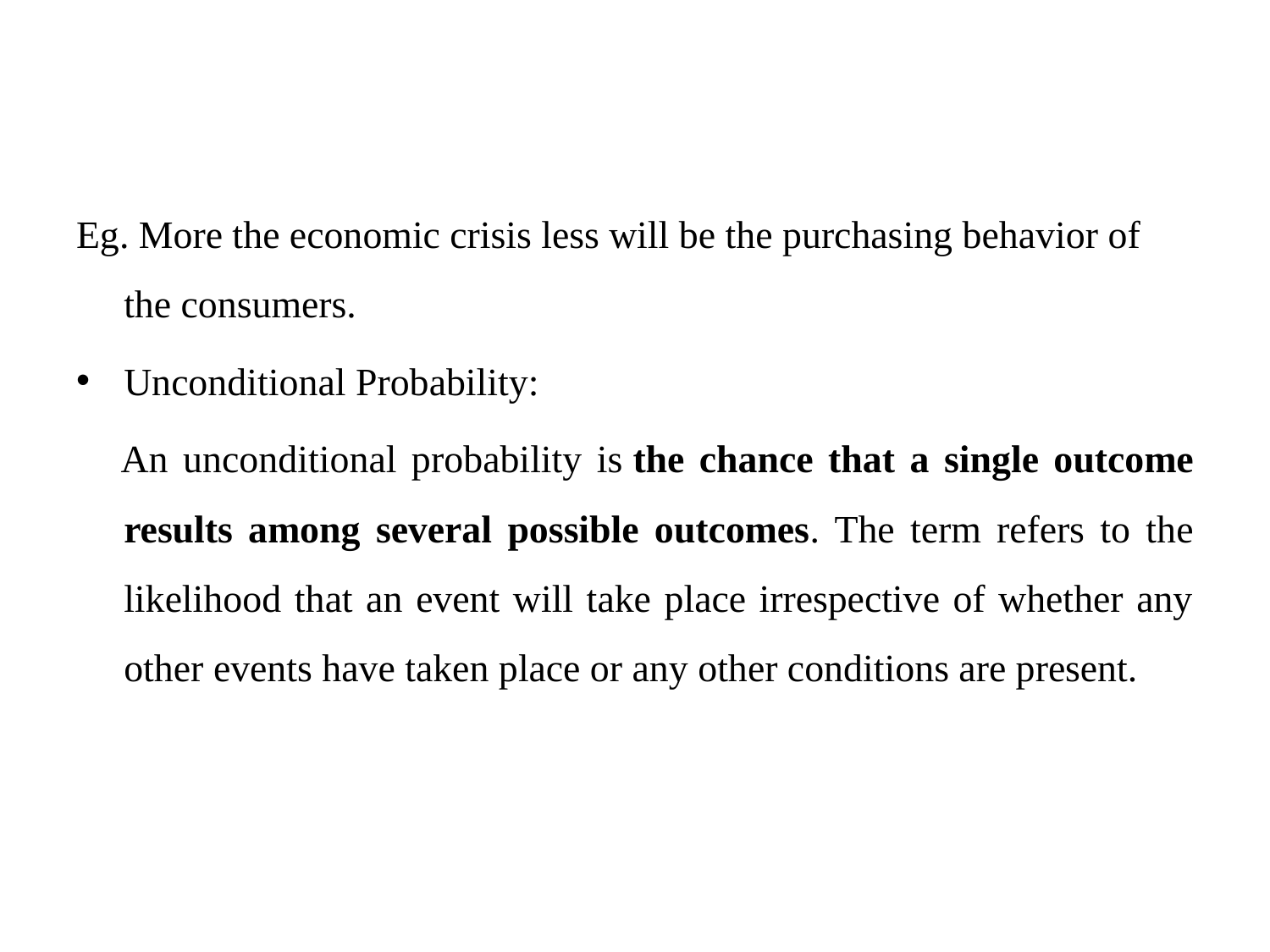

#
Eg. More the economic crisis less will be the purchasing behavior of the consumers.
Unconditional Probability:
   An unconditional probability is the chance that a single outcome results among several possible outcomes. The term refers to the likelihood that an event will take place irrespective of whether any other events have taken place or any other conditions are present.